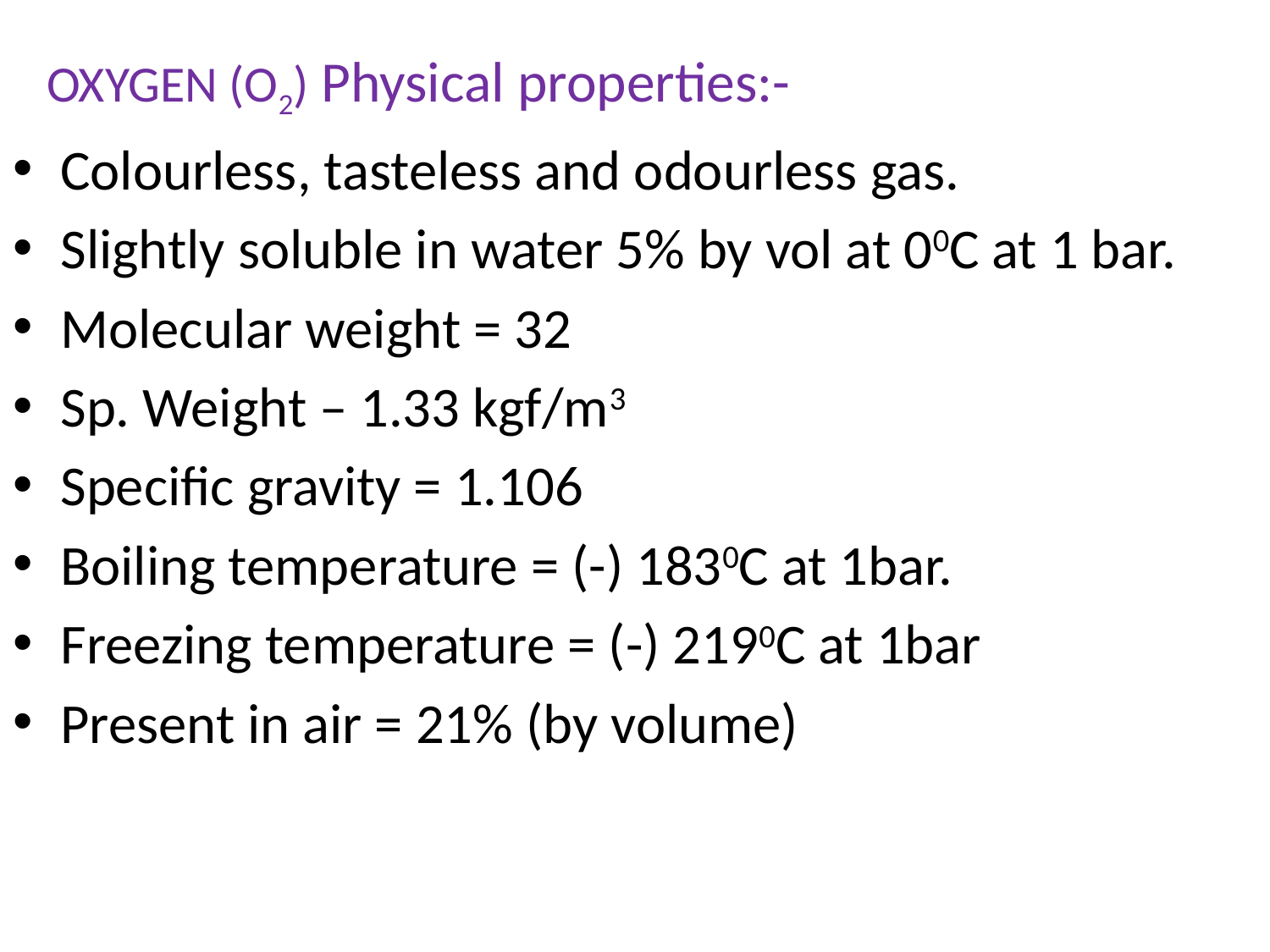

# OXYGEN (O2) Physical properties:-
Colourless, tasteless and odourless gas.
Slightly soluble in water 5% by vol at 00C at 1 bar.
Molecular weight = 32
Sp. Weight – 1.33 kgf/m3
Specific gravity = 1.106
Boiling temperature = (-) 1830C at 1bar.
Freezing temperature = (-) 2190C at 1bar
Present in air = 21% (by volume)